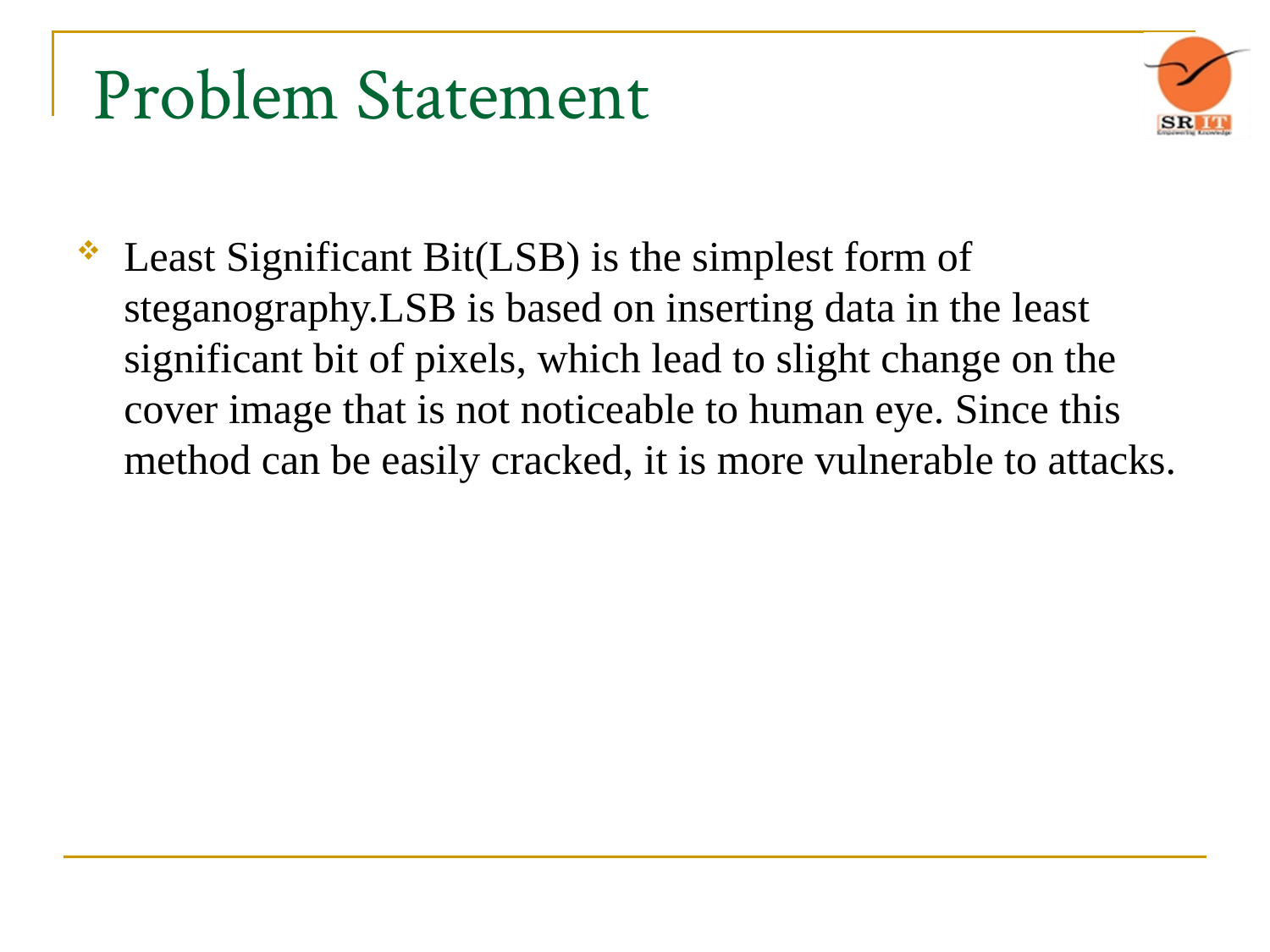

# Problem Statement
Least Significant Bit(LSB) is the simplest form of steganography.LSB is based on inserting data in the least significant bit of pixels, which lead to slight change on the cover image that is not noticeable to human eye. Since this method can be easily cracked, it is more vulnerable to attacks.